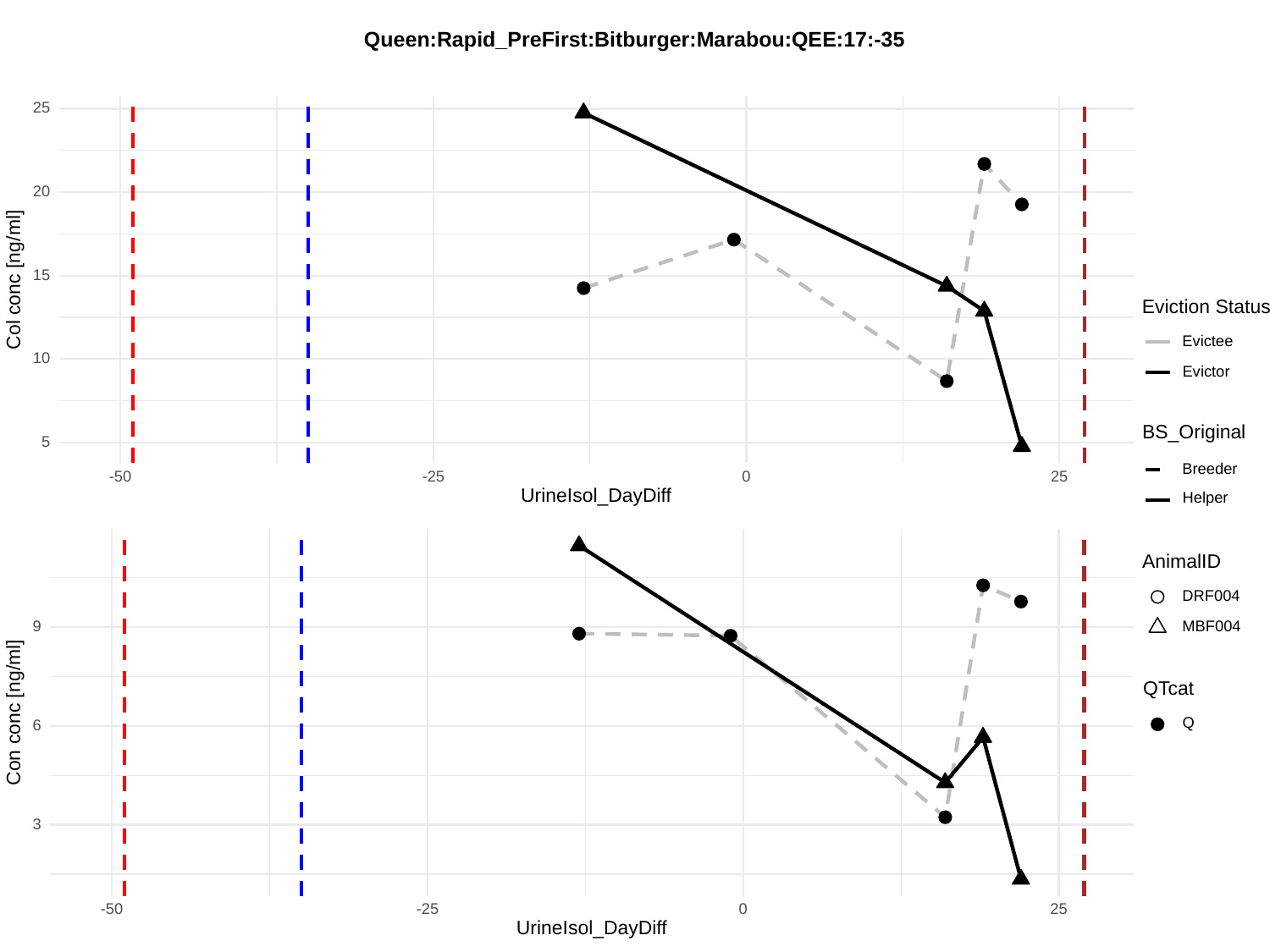

Queen:Rapid_PreFirst:Bitburger:Marabou:QEE:17:-35

25

20

15
Col conc [ng/ml]

Eviction Status

Evictee

10

Evictor

BS_Original

5

Breeder

-50
-25
0
25
UrineIsol_DayDiff
Helper

AnimalID

DRF004

9
MBF004

QTcat
Con conc [ng/ml]
Q

6

3

-50
-25
0
25
UrineIsol_DayDiff